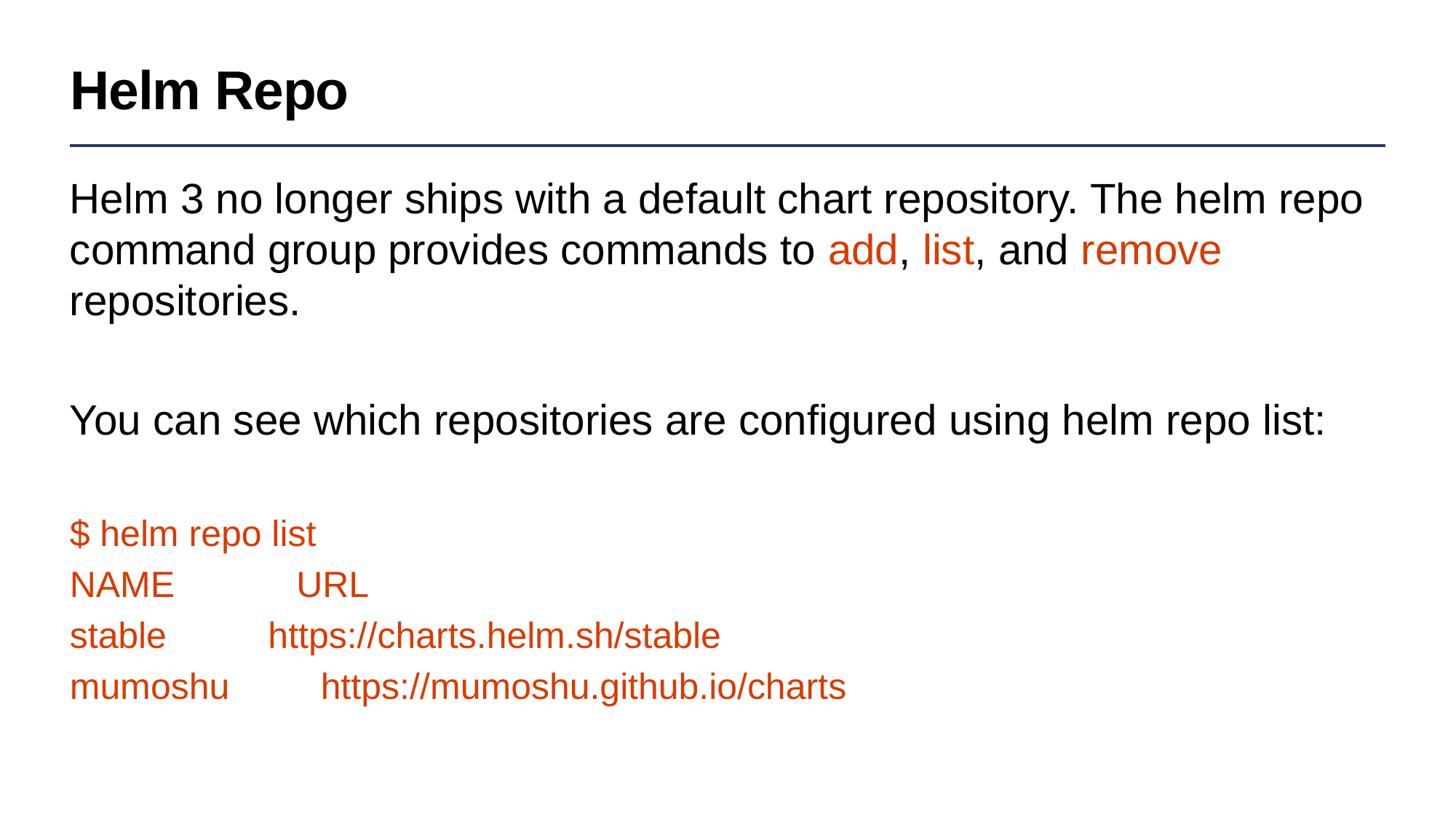

# Helm Repo
Helm 3 no longer ships with a default chart repository. The helm repo command group provides commands to add, list, and remove repositories.

You can see which repositories are configured using helm repo list:

$ helm repo list
NAME            URL
stable          https://charts.helm.sh/stable
mumoshu         https://mumoshu.github.io/charts